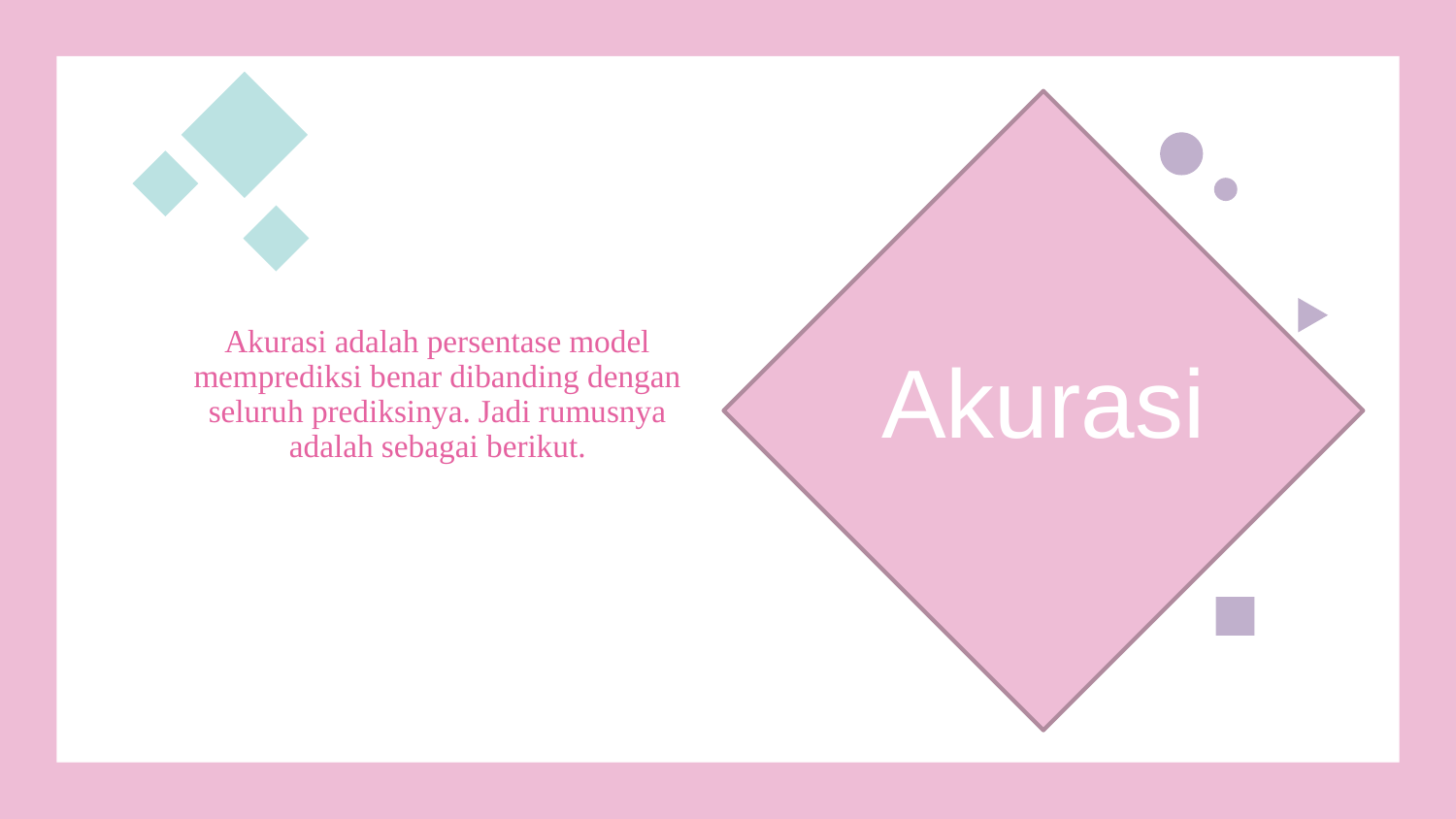

# Akurasi adalah persentase model memprediksi benar dibanding dengan seluruh prediksinya. Jadi rumusnya adalah sebagai berikut.
Akurasi